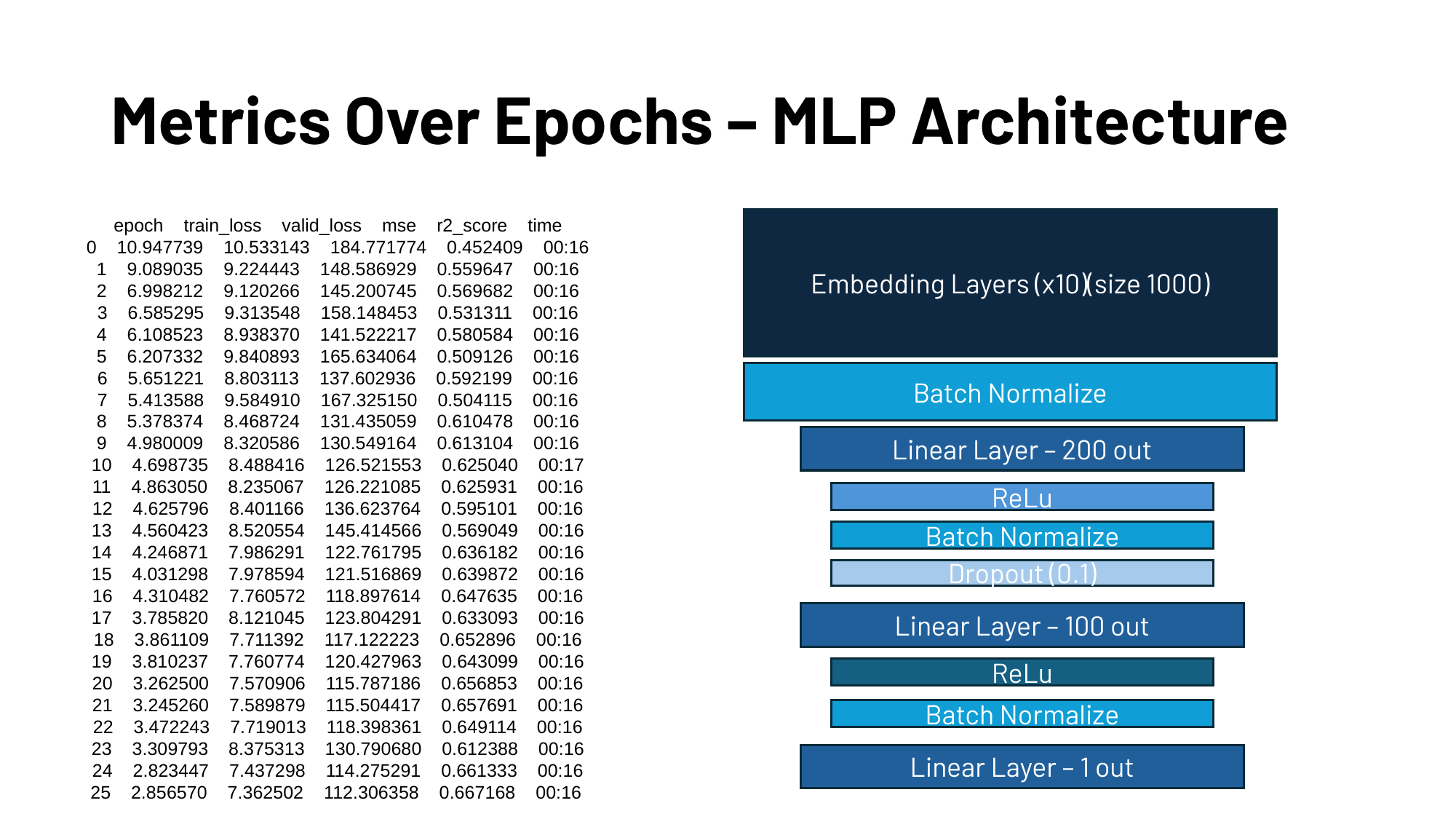

# Metrics Over Epochs – MLP Architecture
epoch    train_loss    valid_loss    mse    r2_score    time
0    10.947739    10.533143    184.771774    0.452409    00:16
1    9.089035    9.224443    148.586929    0.559647    00:16
2    6.998212    9.120266    145.200745    0.569682    00:16
3    6.585295    9.313548    158.148453    0.531311    00:16
4    6.108523    8.938370    141.522217    0.580584    00:16
5    6.207332    9.840893    165.634064    0.509126    00:16
6    5.651221    8.803113    137.602936    0.592199    00:16
7    5.413588    9.584910    167.325150    0.504115    00:16
8    5.378374    8.468724    131.435059    0.610478    00:16
9    4.980009    8.320586    130.549164    0.613104    00:16
10    4.698735    8.488416    126.521553    0.625040    00:17
11    4.863050    8.235067    126.221085    0.625931    00:16
12    4.625796    8.401166    136.623764    0.595101    00:16
13    4.560423    8.520554    145.414566    0.569049    00:16
14    4.246871    7.986291    122.761795    0.636182    00:16
15    4.031298    7.978594    121.516869    0.639872    00:16
16    4.310482    7.760572    118.897614    0.647635    00:16
17    3.785820    8.121045    123.804291    0.633093    00:16
18    3.861109    7.711392    117.122223    0.652896    00:16
19    3.810237    7.760774    120.427963    0.643099    00:16
20    3.262500    7.570906    115.787186    0.656853    00:16
21    3.245260    7.589879    115.504417    0.657691    00:16
22    3.472243    7.719013    118.398361    0.649114    00:16
23    3.309793    8.375313    130.790680    0.612388    00:16
24    2.823447    7.437298    114.275291    0.661333    00:16
25    2.856570    7.362502    112.306358    0.667168    00:16
Embedding Layers (x10)(size 1000)
Batch Normalize
Linear Layer – 200 out
ReLu
Batch Normalize
Dropout (0.1)
Linear Layer – 100 out
ReLu
Batch Normalize
Linear Layer – 1 out